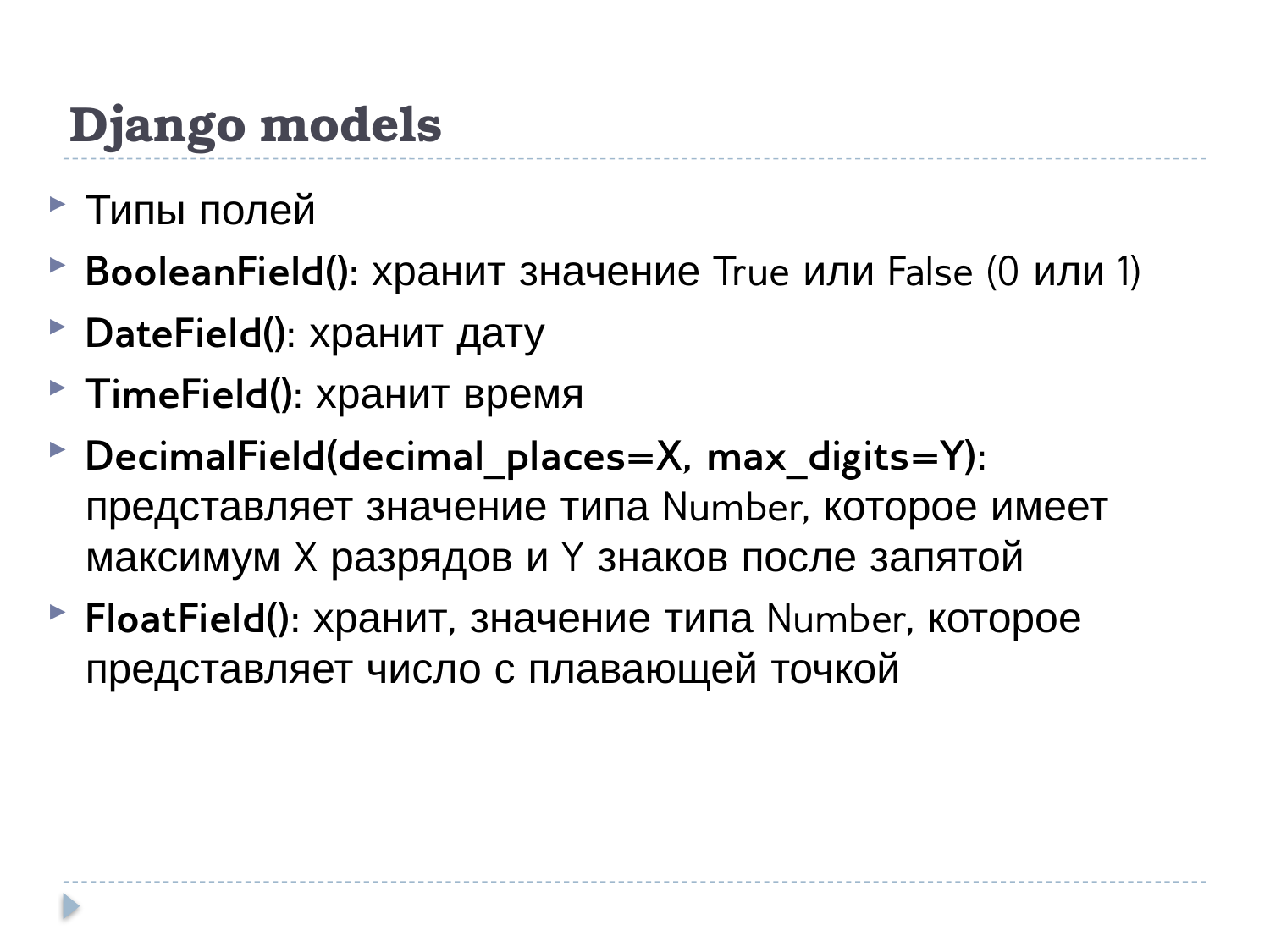

# Django models
Типы полей
BooleanField(): хранит значение True или False (0 или 1)
DateField(): хранит дату
TimeField(): хранит время
DecimalField(decimal_places=X, max_digits=Y): представляет значение типа Number, которое имеет максимум X разрядов и Y знаков после запятой
FloatField(): хранит, значение типа Number, которое представляет число с плавающей точкой